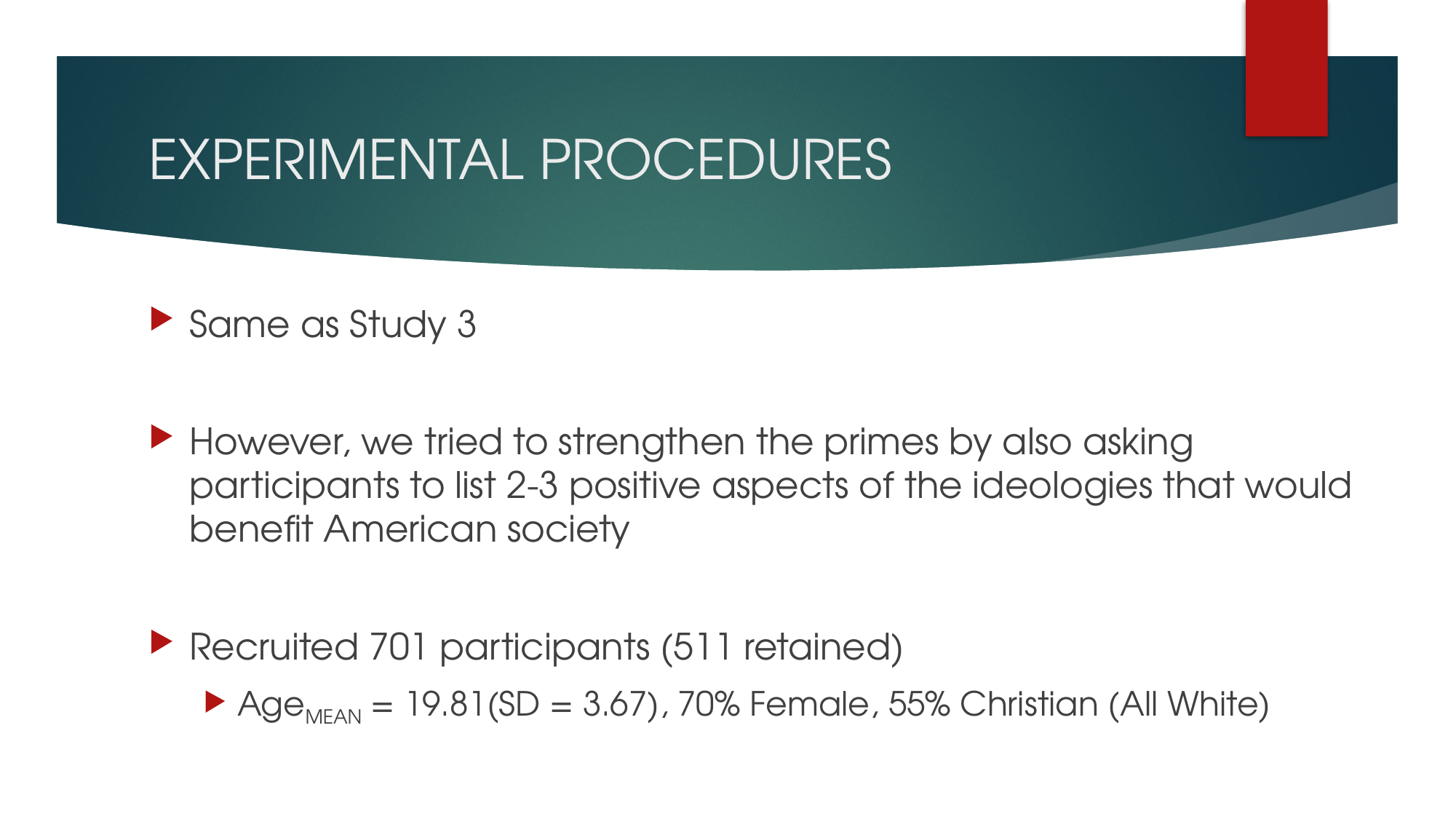

# EXPERIMENTAL PROCEDURES
Same as Study 3

However, we tried to strengthen the primes by also asking participants to list 2-3 positive aspects of the ideologies that would benefit American society

Recruited 701 participants (511 retained)
AgeMEAN = 19.81(SD = 3.67), 70% Female, 55% Christian (All White)